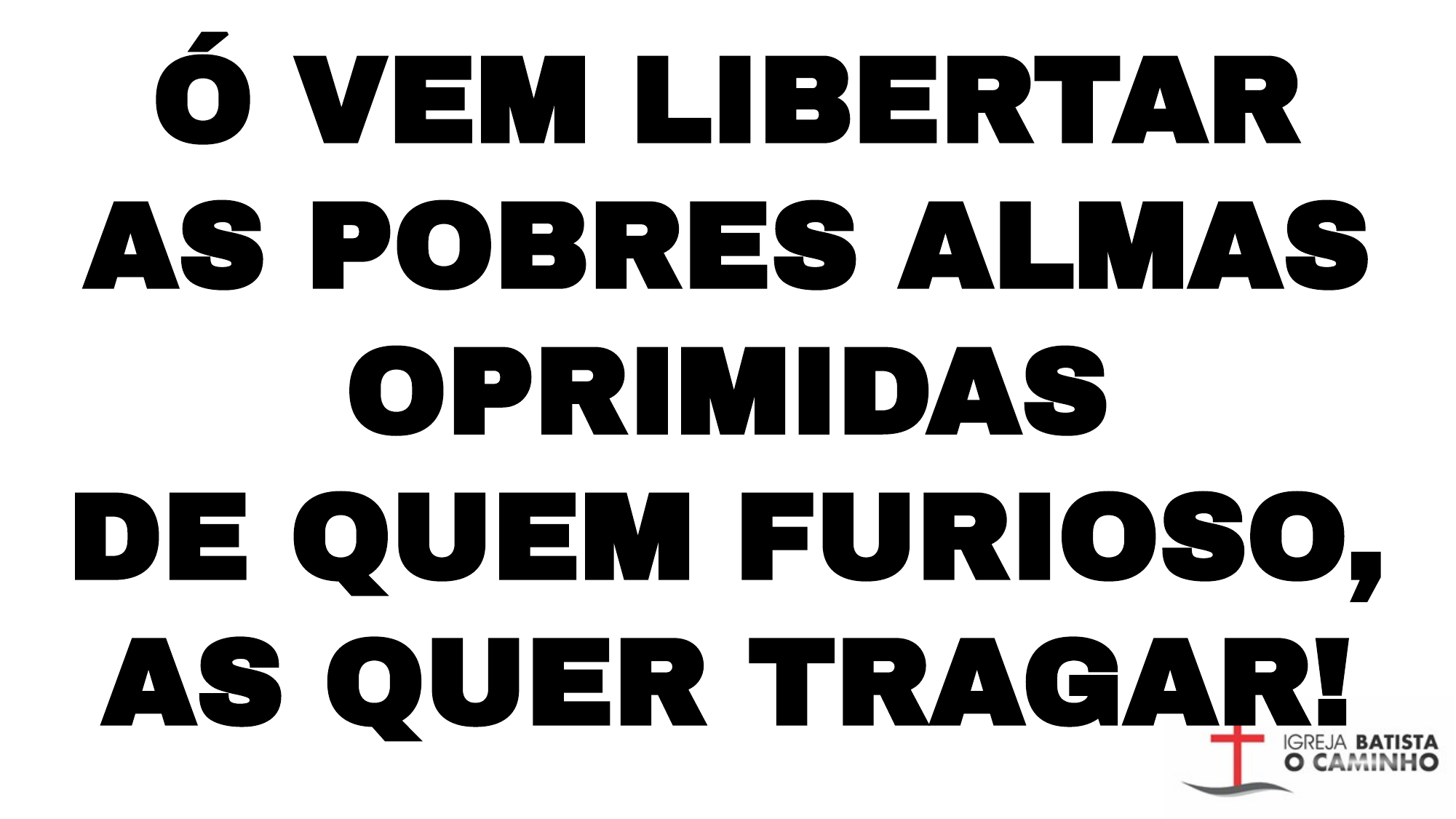

# Ó vem libertar as pobres almas oprimidas De quem furioso, as quer tragar!